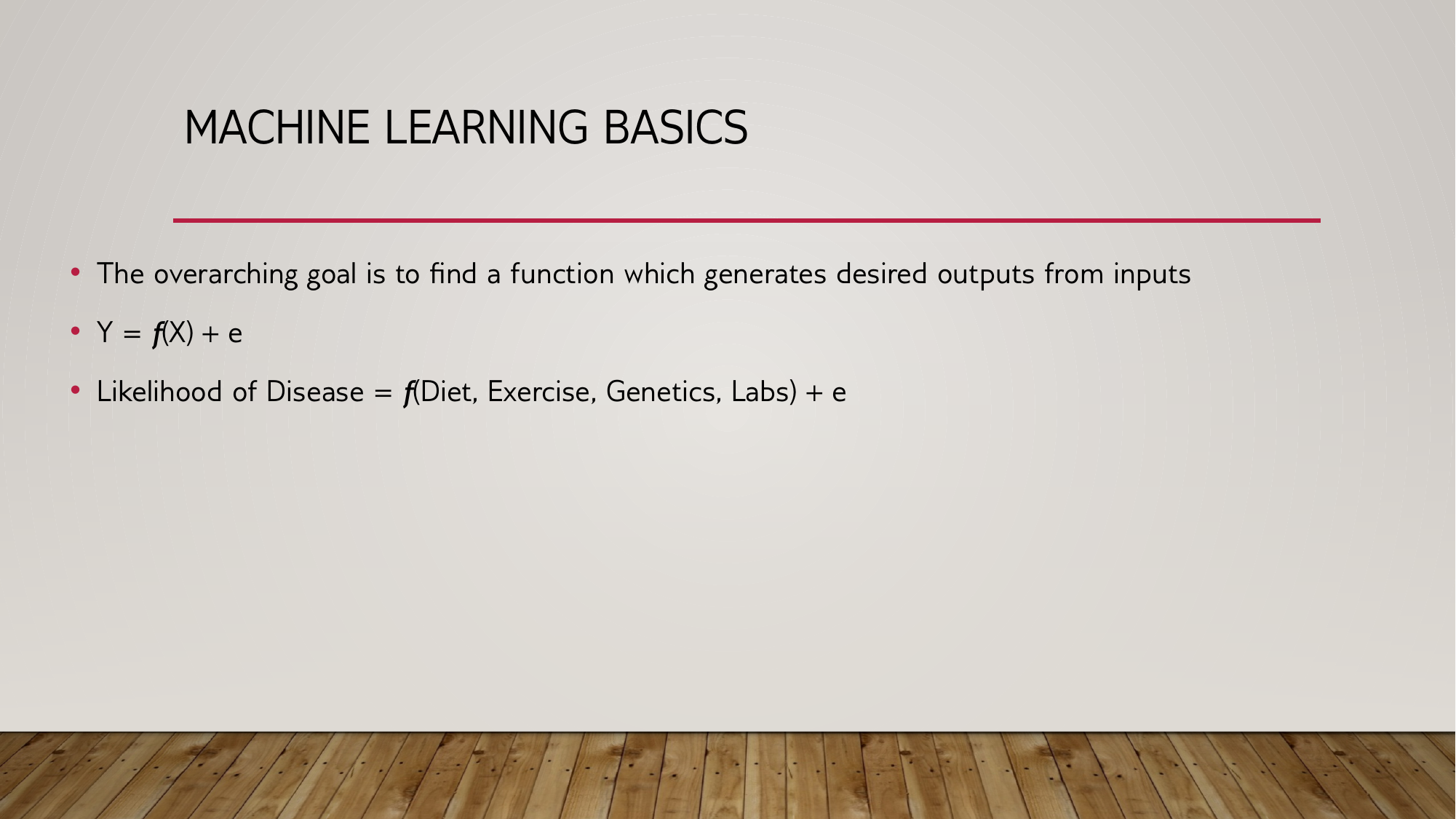

# Machine learning basics
The overarching goal is to find a function which generates desired outputs from inputs
Y = f(X) + e
Likelihood of Disease = f(Diet, Exercise, Genetics, Labs) + e